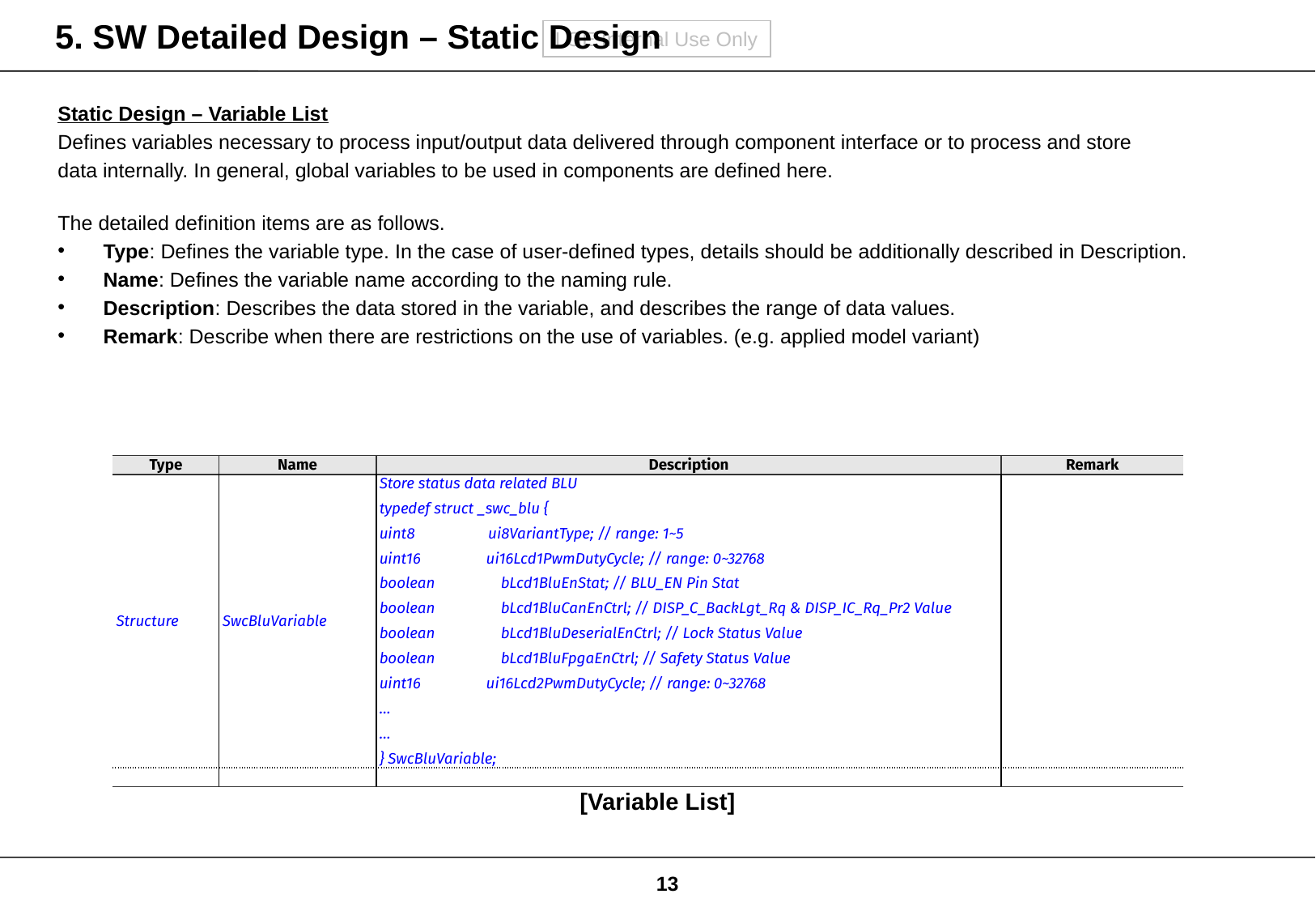

# 5. SW Detailed Design – Static Design
Static Design – Variable List
Defines variables necessary to process input/output data delivered through component interface or to process and store
data internally. In general, global variables to be used in components are defined here.
The detailed definition items are as follows.
Type: Defines the variable type. In the case of user-defined types, details should be additionally described in Description.
Name: Defines the variable name according to the naming rule.
Description: Describes the data stored in the variable, and describes the range of data values.
Remark: Describe when there are restrictions on the use of variables. (e.g. applied model variant)
| Type | Name | Description | Remark |
| --- | --- | --- | --- |
| Structure | SwcBluVariable | Store status data related BLU typedef struct \_swc\_blu { uint8 ui8VariantType; // range: 1~5 uint16 ui16Lcd1PwmDutyCycle; // range: 0~32768 boolean bLcd1BluEnStat; // BLU\_EN Pin Stat boolean bLcd1BluCanEnCtrl; // DISP\_C\_BackLgt\_Rq & DISP\_IC\_Rq\_Pr2 Value boolean bLcd1BluDeserialEnCtrl; // Lock Status Value boolean bLcd1BluFpgaEnCtrl; // Safety Status Value uint16 ui16Lcd2PwmDutyCycle; // range: 0~32768 … … } SwcBluVariable; |  |
|  |  |  |  |
[Variable List]
13